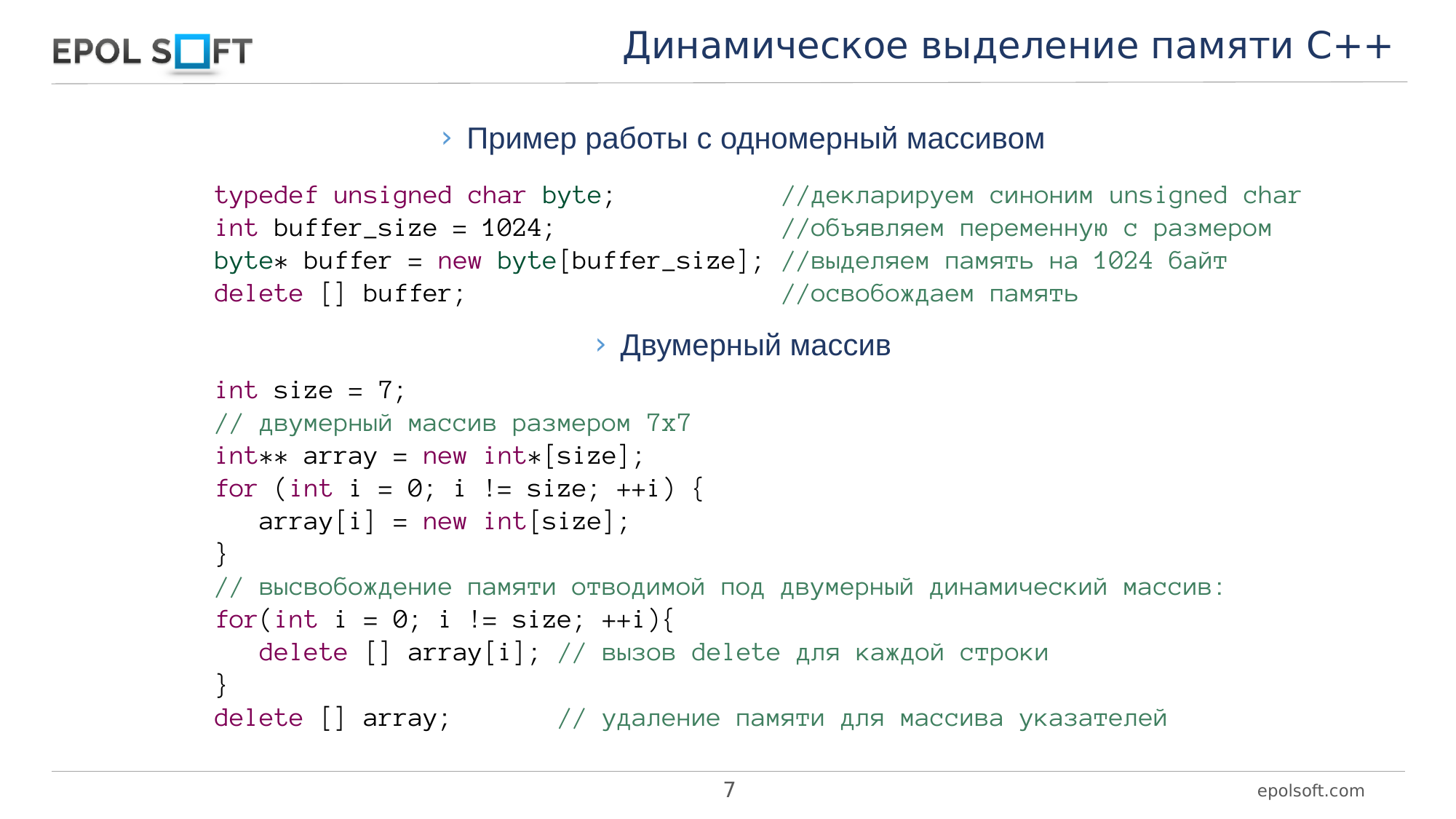

Динамическое выделение памяти С++

Пример работы с одномерный массивом

Двумерный массив
typedef unsigned char byte;           //декларируем синоним unsigned char
int buffer_size = 1024;               //объявляем переменную с размером
byte* buffer = new byte[buffer_size]; //выделяем память на 1024 байт
delete [] buffer;                     //освобождаем память
int size = 7;
// двумерный массив размером 7x7
int** array = new int*[size];
for (int i = 0; i != size; ++i) {
   array[i] = new int[size];
}
// высвобождение памяти отводимой под двумерный динамический массив:
for(int i = 0; i != size; ++i){
   delete [] array[i]; // вызов delete для каждой строки
}
delete [] array;       // удаление памяти для массива указателей

7